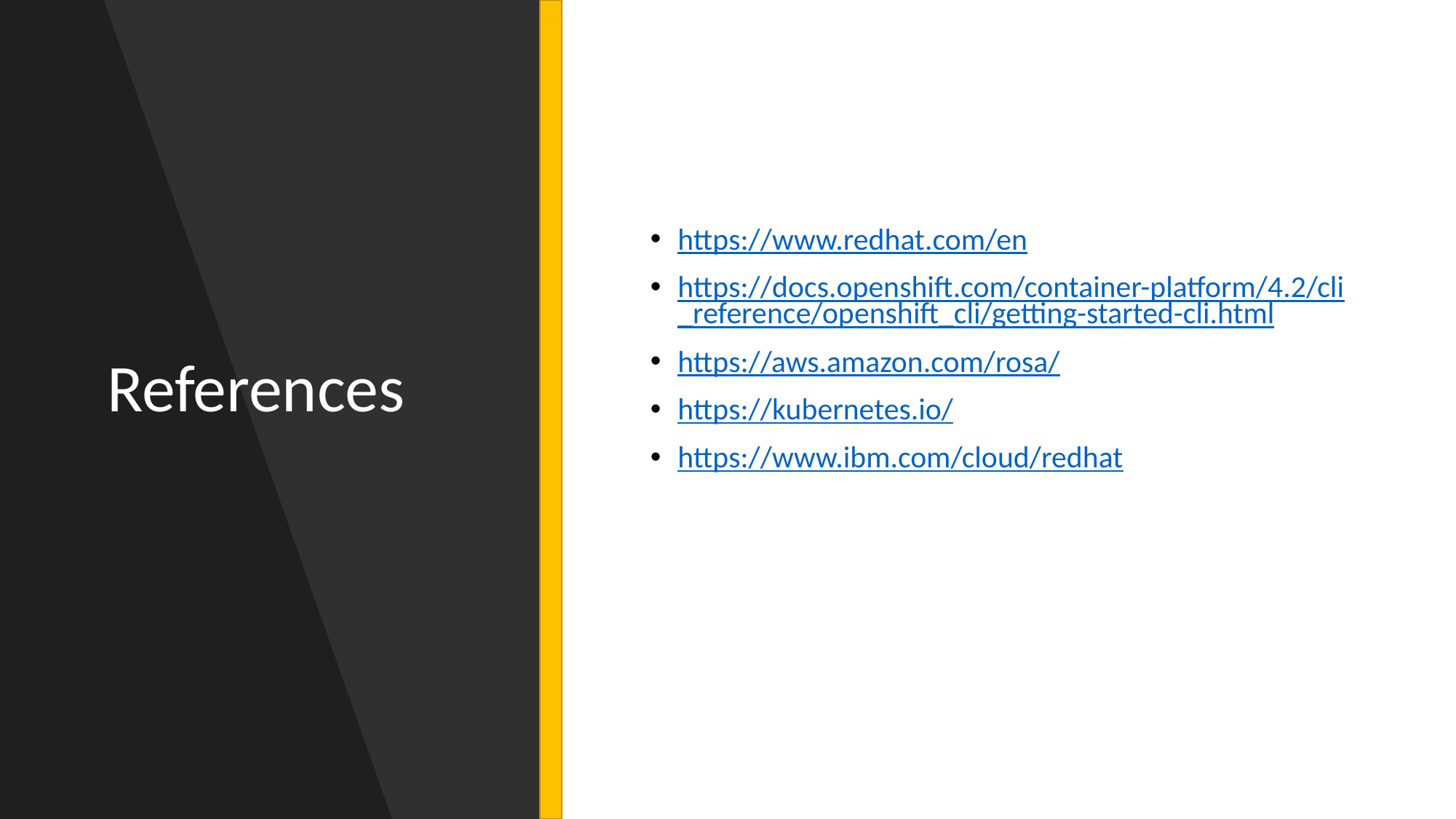

# References
https://www.redhat.com/en
https://docs.openshift.com/container-platform/4.2/cli_reference/openshift_cli/getting-started-cli.html
https://aws.amazon.com/rosa/
https://kubernetes.io/
https://www.ibm.com/cloud/redhat